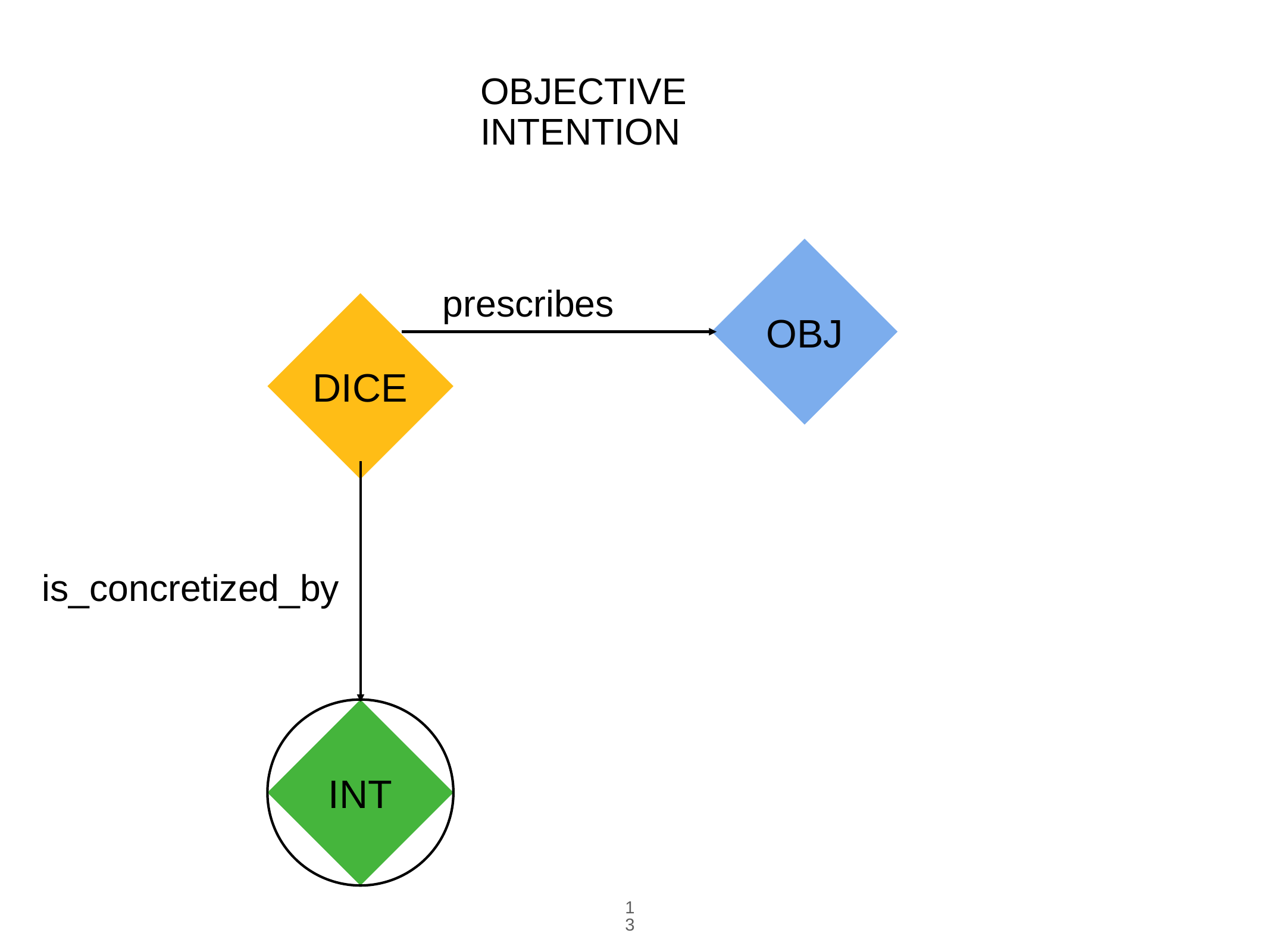

OBJECTIVE INTENTION
OBJ
prescribes
DICE

is_concretized_by
INT

13